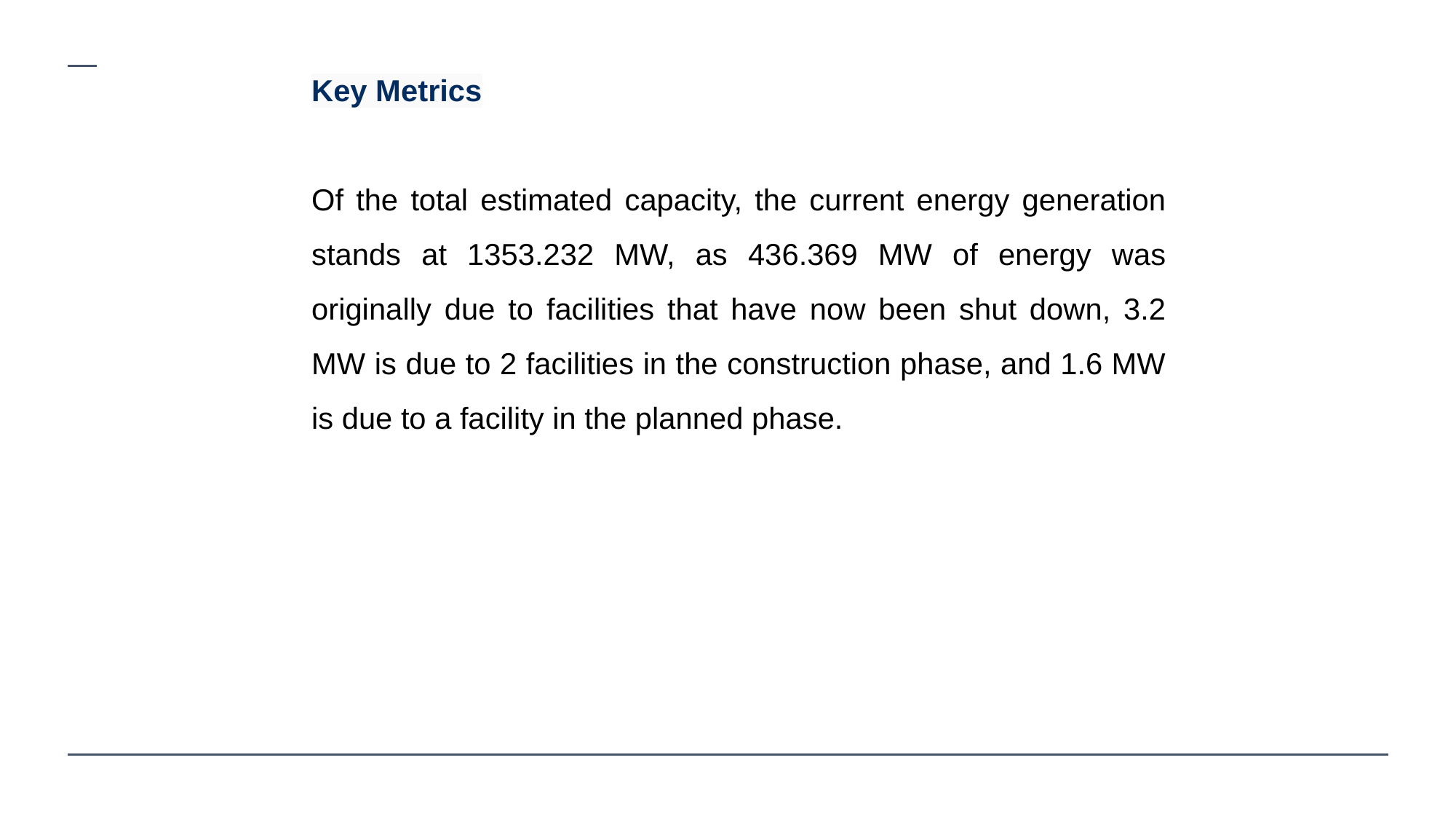

Key Metrics

Of the total estimated capacity, the current energy generation stands at 1353.232 MW, as 436.369 MW of energy was originally due to facilities that have now been shut down, 3.2 MW is due to 2 facilities in the construction phase, and 1.6 MW is due to a facility in the planned phase.